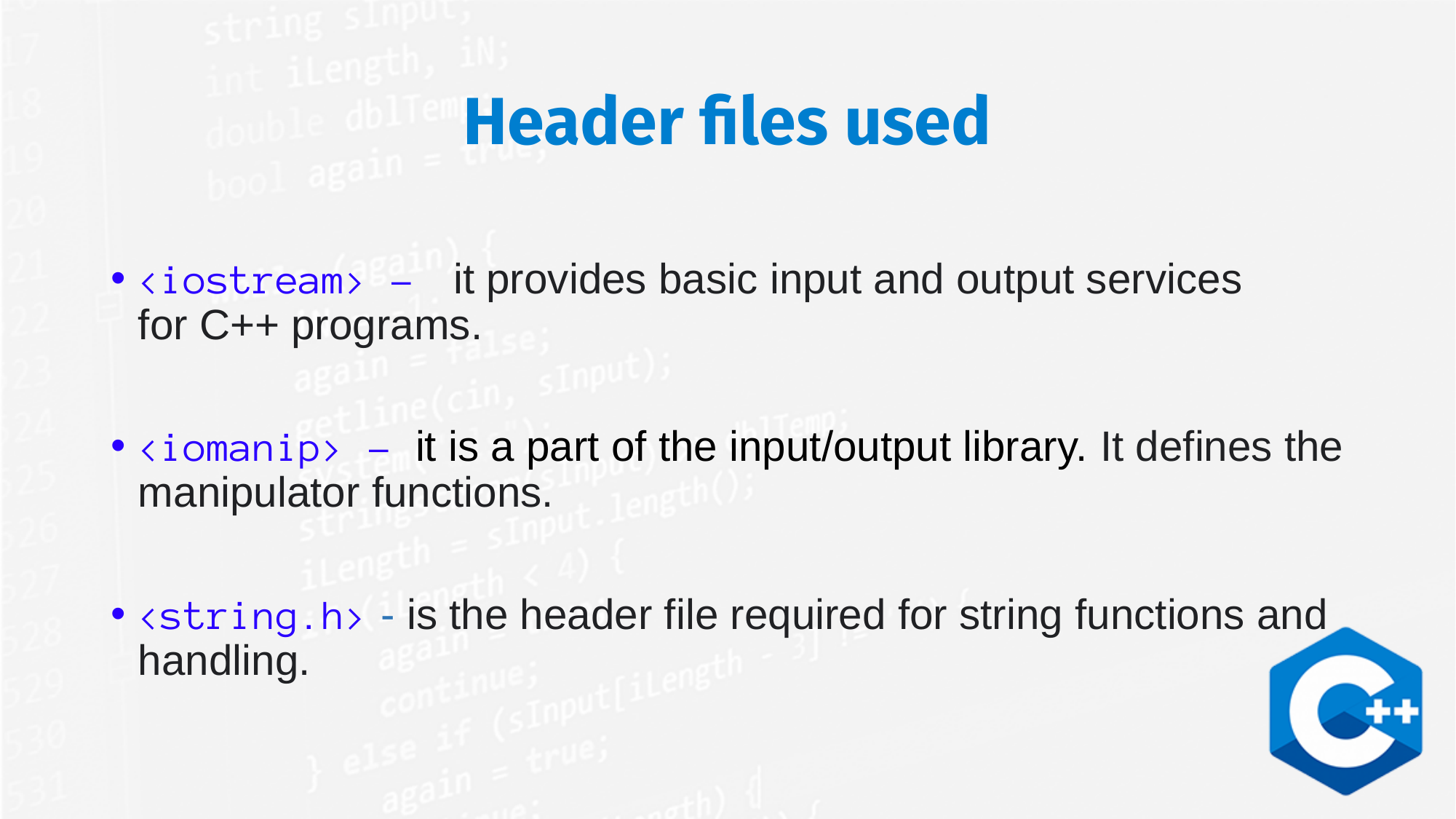

# Header files used
<iostream> -  it provides basic input and output services for C++ programs.

<iomanip> - it is a part of the input/output library. It defines the manipulator functions.

<string.h> - is the header file required for string functions and handling.